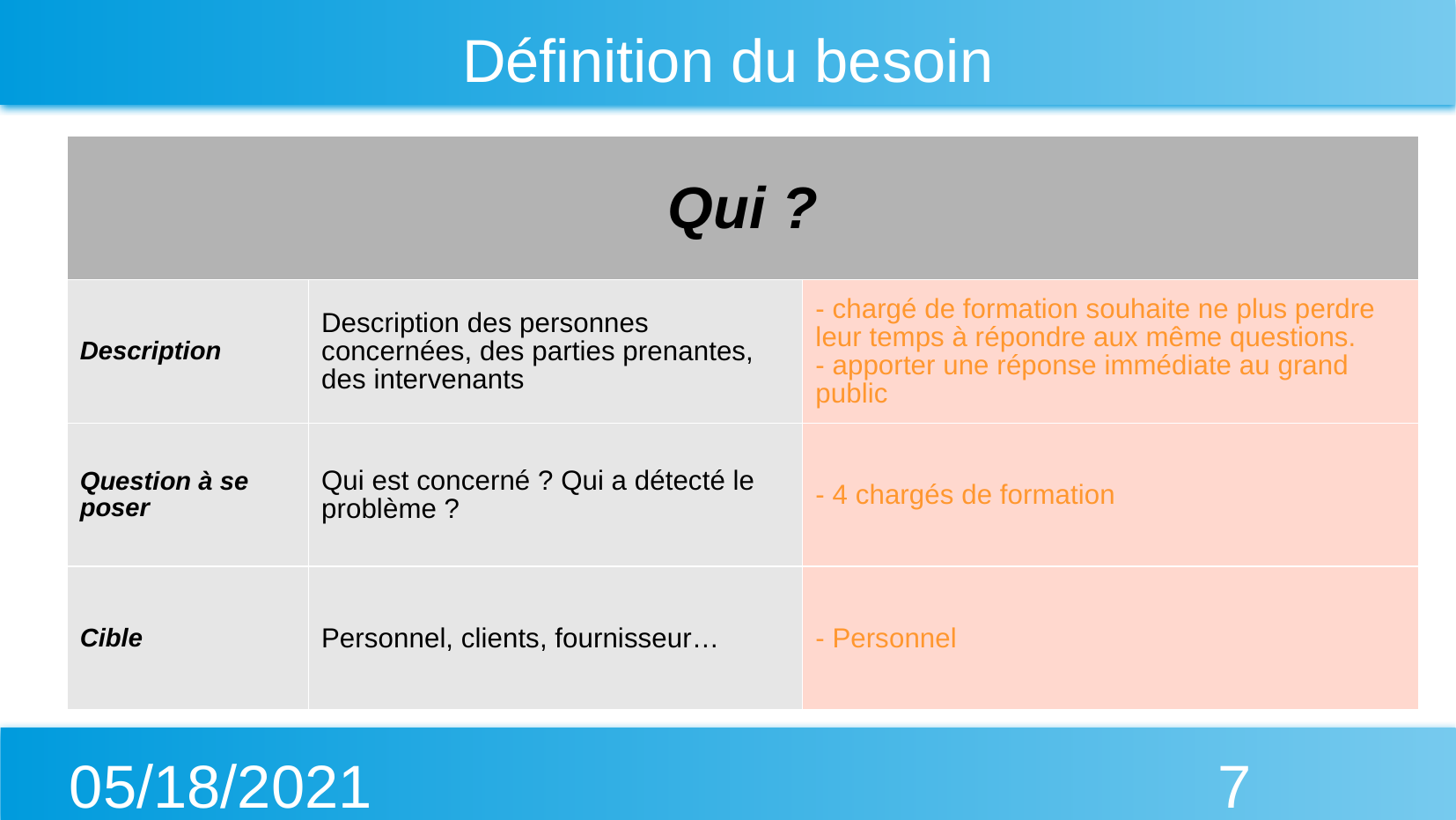

# Définition du besoin
| Qui ? |  |  |
| --- | --- | --- |
| Description | Description des personnes concernées, des parties prenantes, des intervenants | - chargé de formation souhaite ne plus perdre leur temps à répondre aux même questions. - apporter une réponse immédiate au grand public |
| Question à se poser | Qui est concerné ? Qui a détecté le problème ? | - 4 chargés de formation |
| Cible | Personnel, clients, fournisseur… | - Personnel |
05/18/2021
7